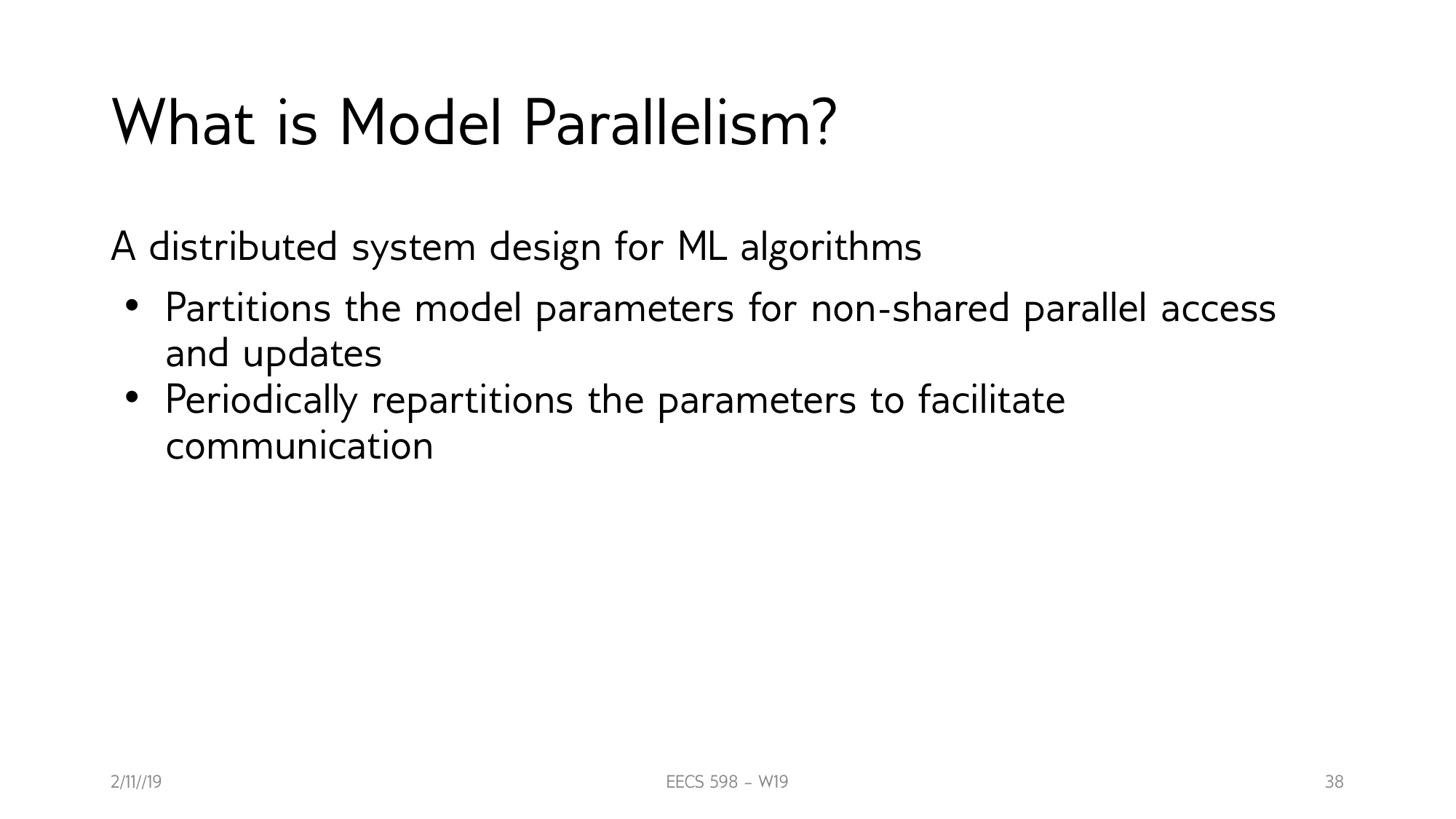

# What is Model Parallelism?
A distributed system design for ML algorithms
Partitions the model parameters for non-shared parallel access and updates
Periodically repartitions the parameters to facilitate communication
2/11//19
EECS 598 – W19
38